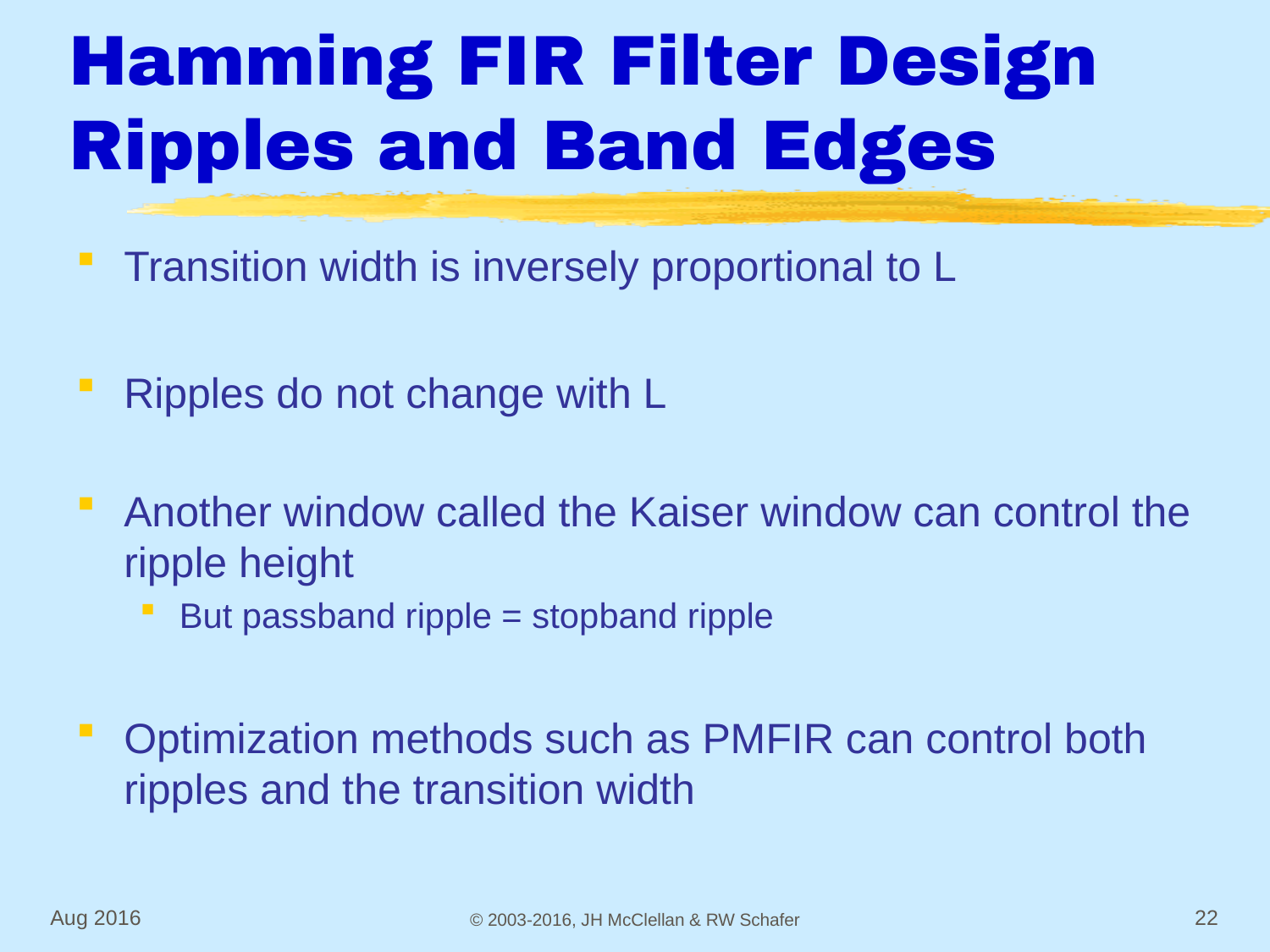

# Hamming FIR Filter Design Ripples and Band Edges
Transition width is inversely proportional to L

Ripples do not change with L

Another window called the Kaiser window can control the ripple height
But passband ripple = stopband ripple

Optimization methods such as PMFIR can control both ripples and the transition width
Aug 2016
© 2003-2016, JH McClellan & RW Schafer
22